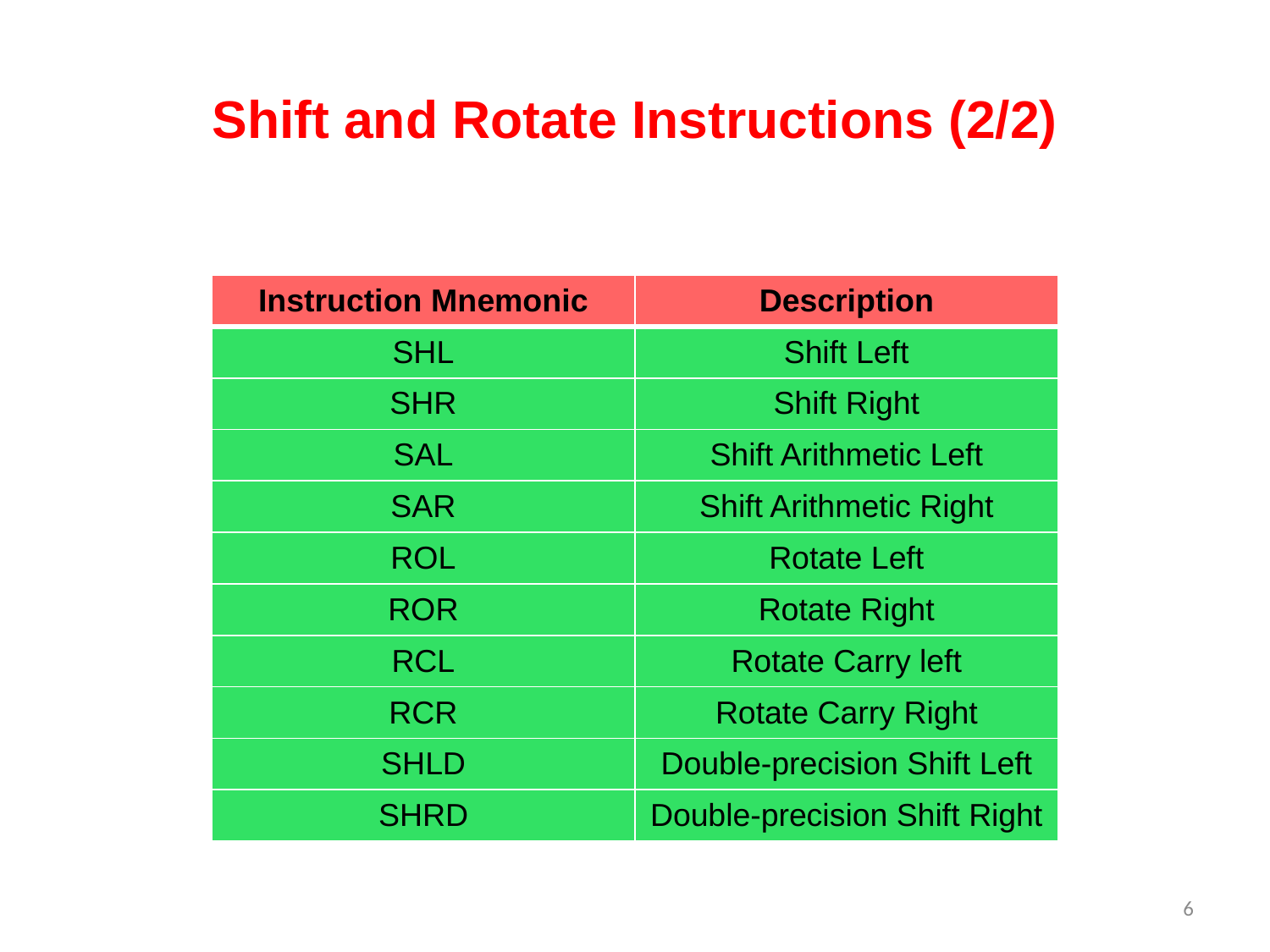

# Shift and Rotate Instructions (2/2)
| Instruction Mnemonic | Description |
| --- | --- |
| SHL | Shift Left |
| SHR | Shift Right |
| SAL | Shift Arithmetic Left |
| SAR | Shift Arithmetic Right |
| ROL | Rotate Left |
| ROR | Rotate Right |
| RCL | Rotate Carry left |
| RCR | Rotate Carry Right |
| SHLD | Double-precision Shift Left |
| SHRD | Double-precision Shift Right |
6